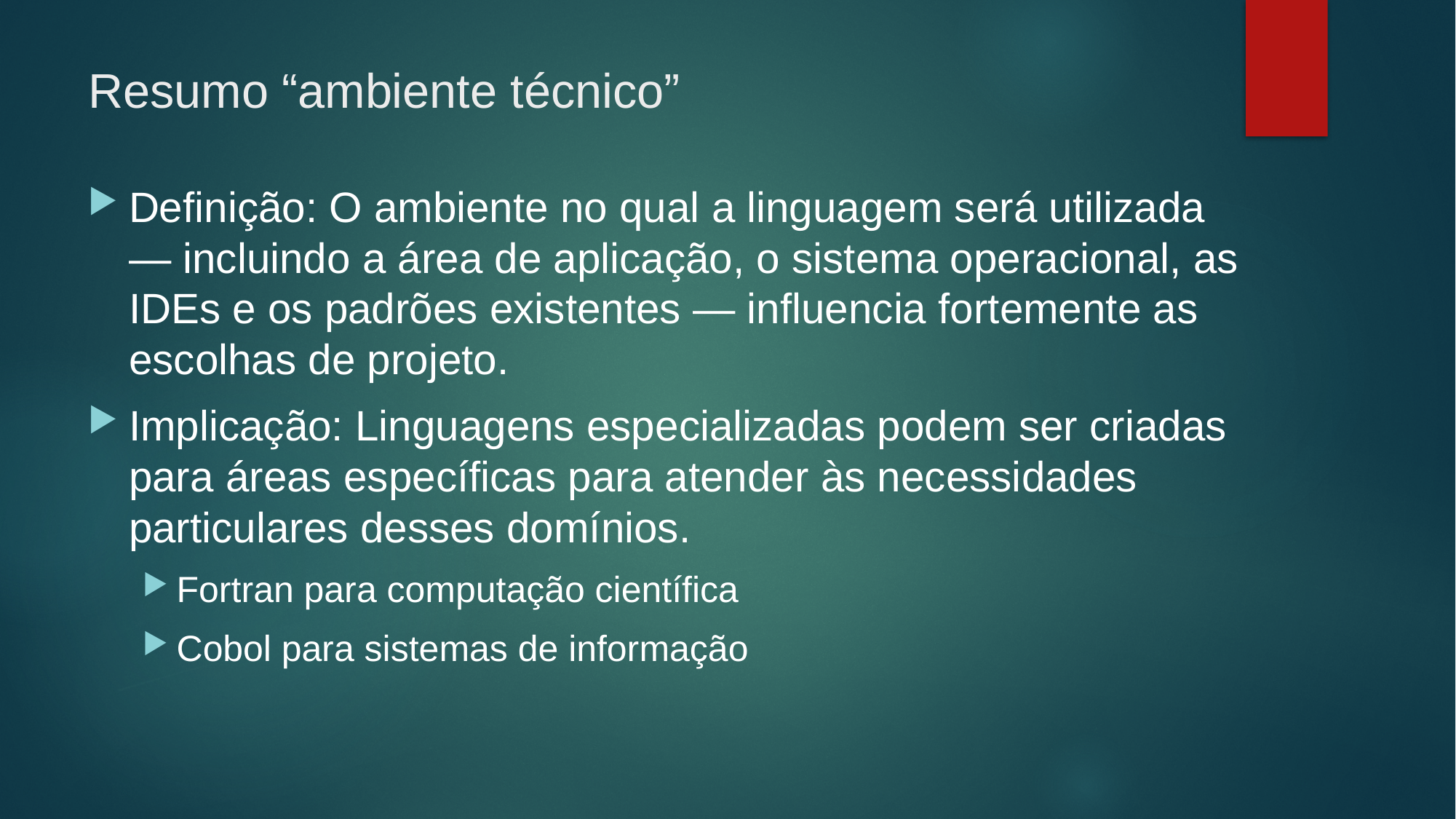

# Resumo “ambiente técnico”
Definição: O ambiente no qual a linguagem será utilizada — incluindo a área de aplicação, o sistema operacional, as IDEs e os padrões existentes — influencia fortemente as escolhas de projeto.
Implicação: Linguagens especializadas podem ser criadas para áreas específicas para atender às necessidades particulares desses domínios.
Fortran para computação científica
Cobol para sistemas de informação